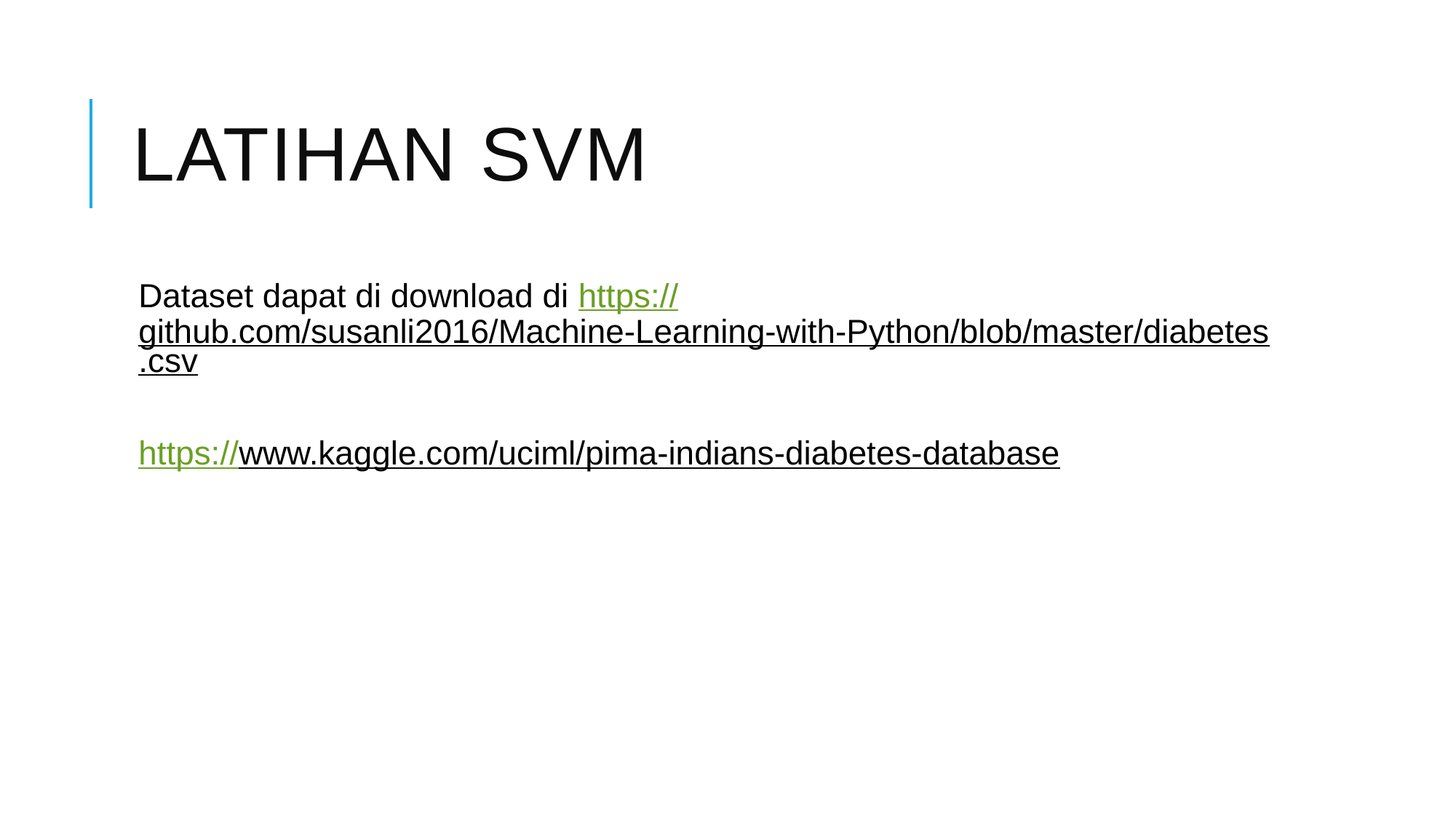

# Latihan svm
Dataset dapat di download di https://github.com/susanli2016/Machine-Learning-with-Python/blob/master/diabetes.csv
https://www.kaggle.com/uciml/pima-indians-diabetes-database